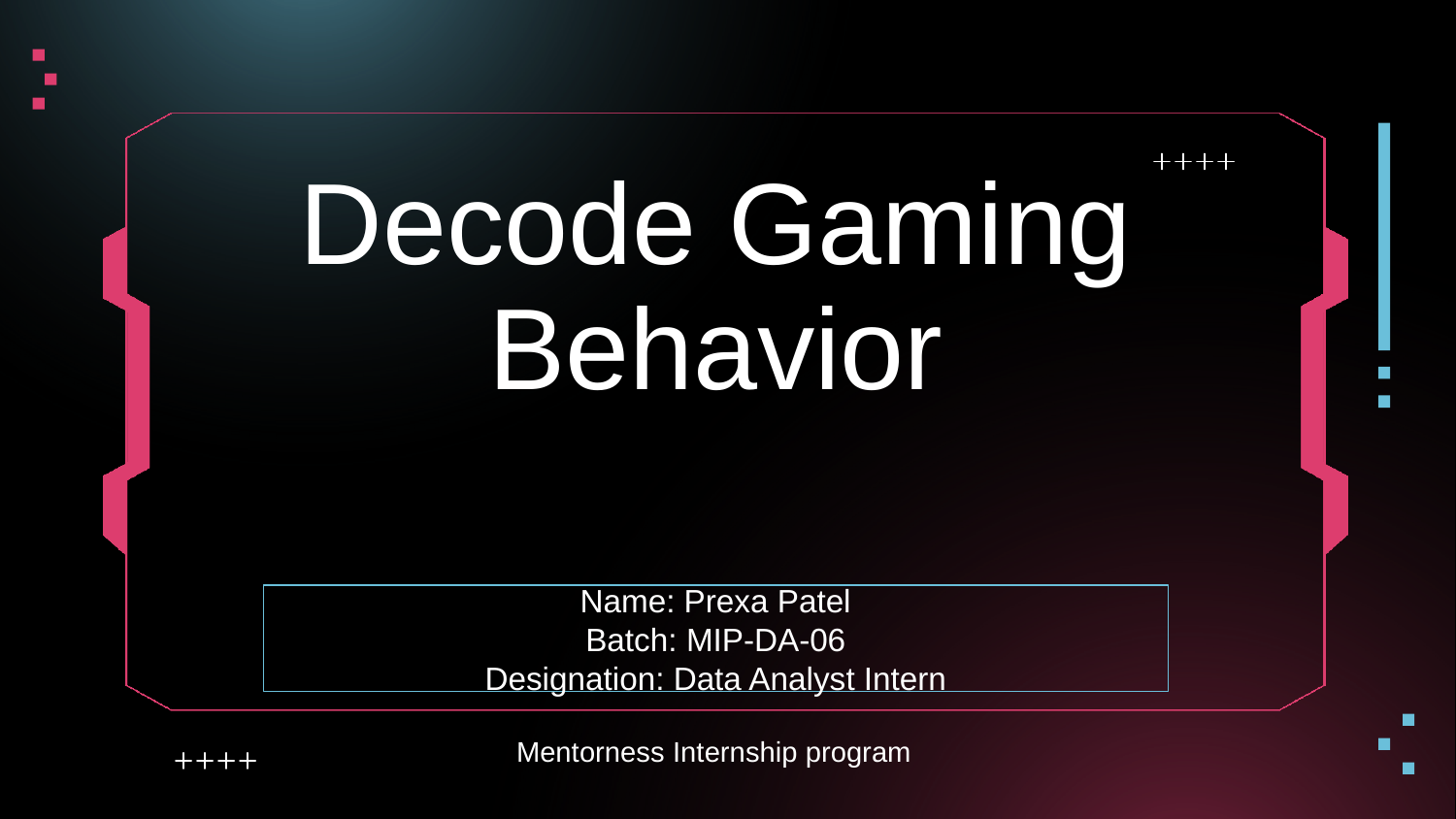

# Decode Gaming Behavior

Name: Prexa Patel
Batch: MIP-DA-06
Designation: Data Analyst Intern
Mentorness Internship program